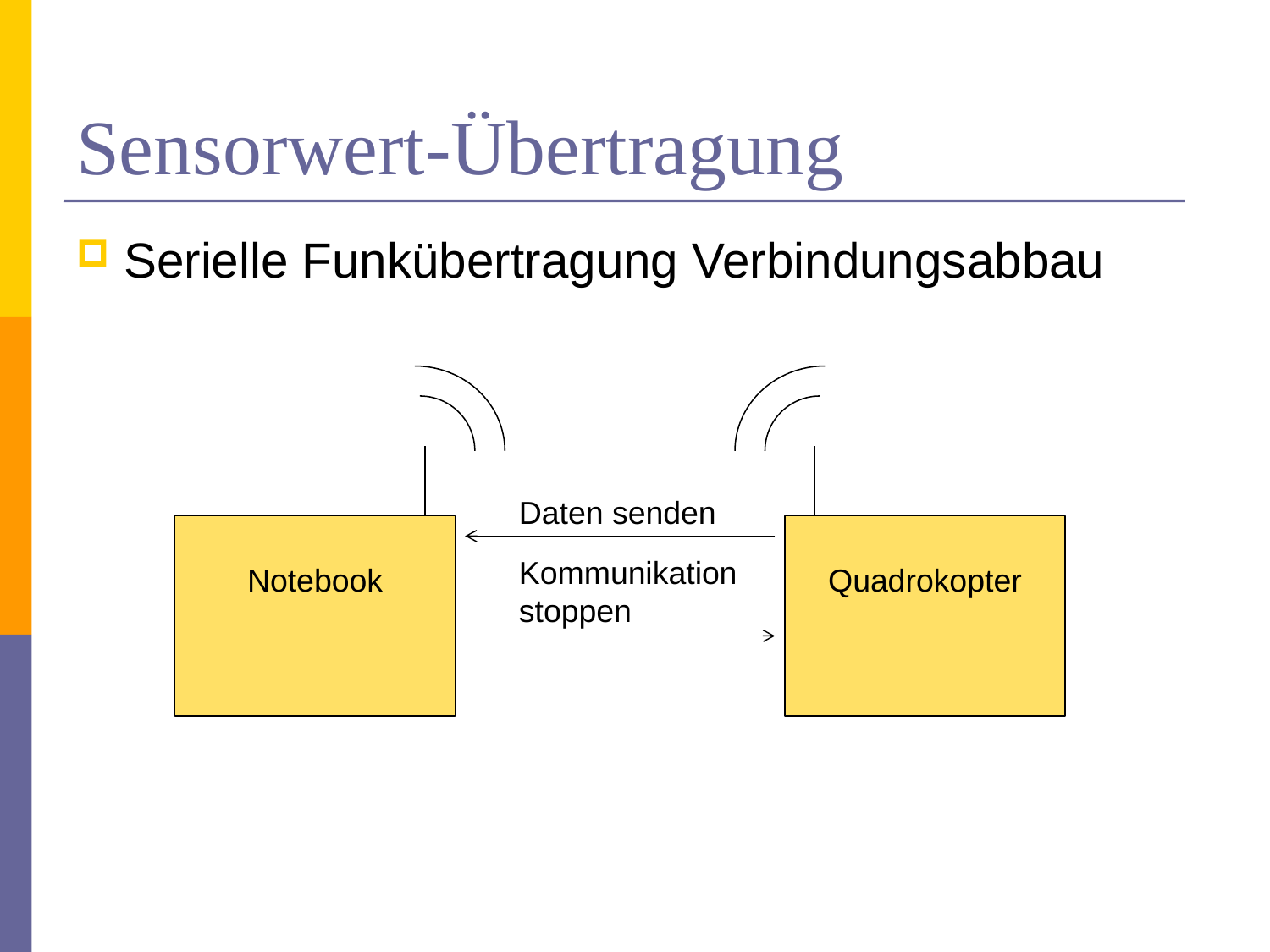

# Sensorwert-Übertragung
Serielle Funkübertragung Verbindungsabbau

Daten senden

Notebook

Quadrokopter
Kommunikation
stoppen